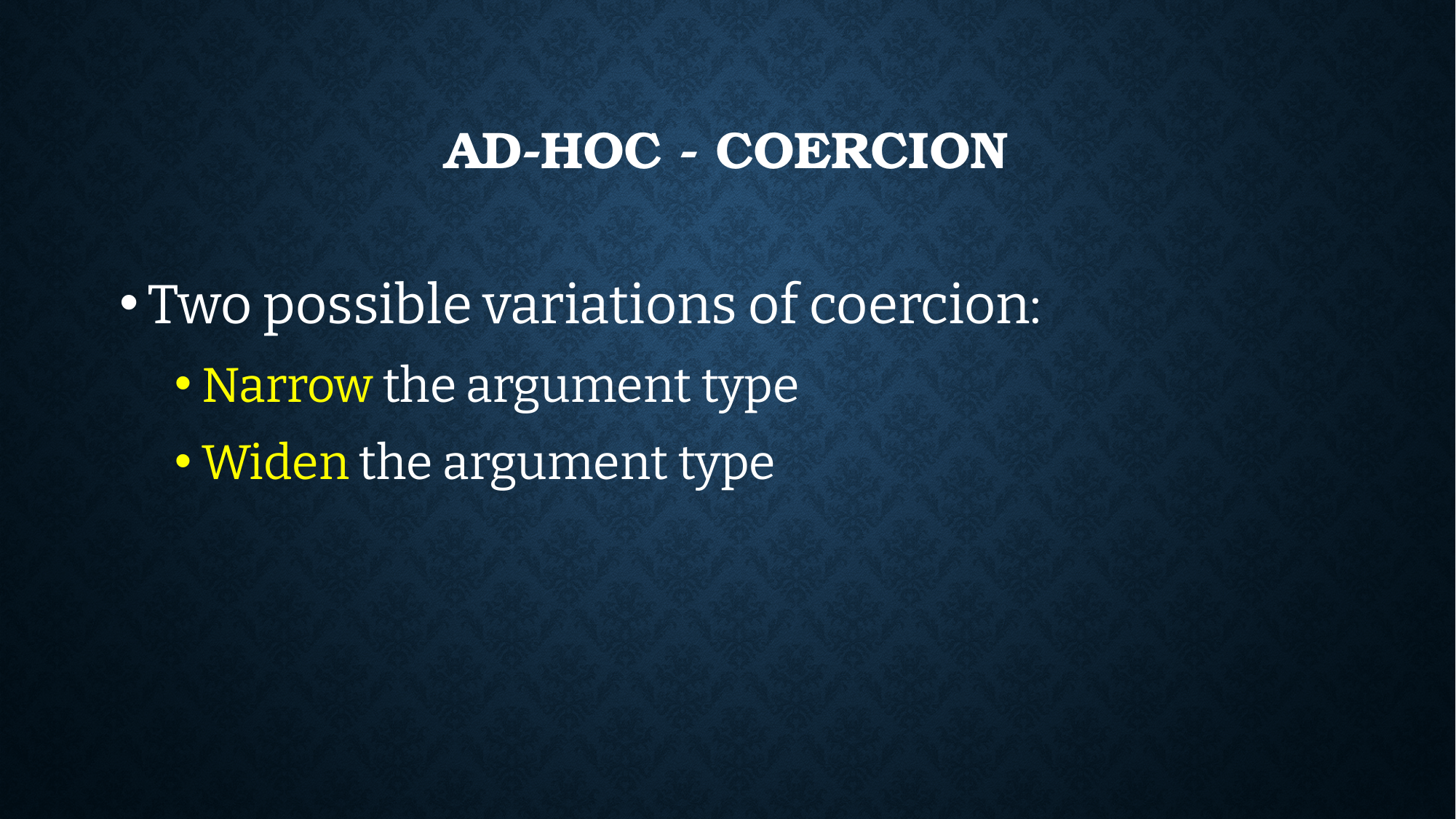

# AD-HOC - Coercion
Two possible variations of coercion:
Narrow the argument type
Widen the argument type